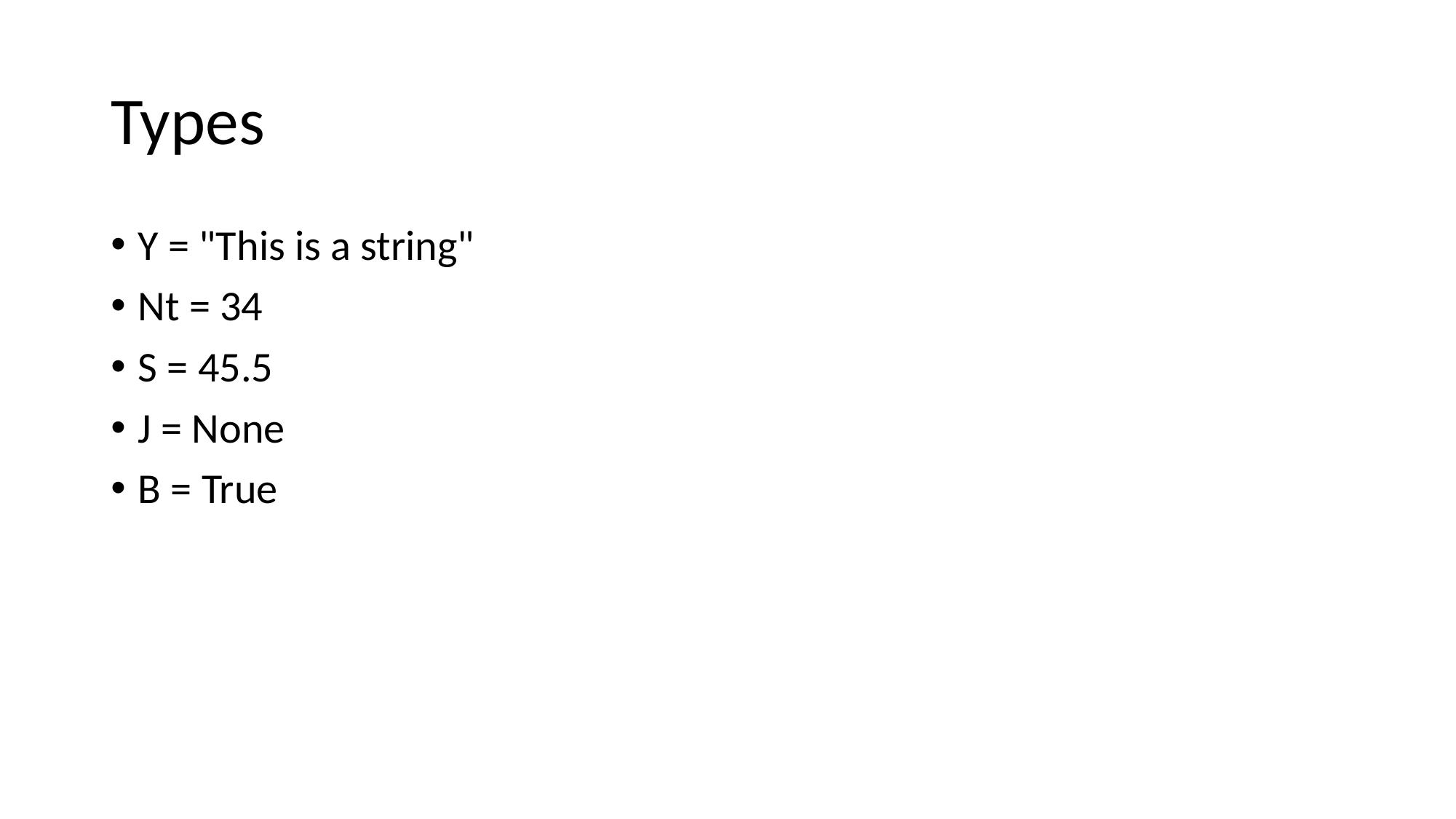

# Types
Y = "This is a string"
Nt = 34
S = 45.5
J = None
B = True